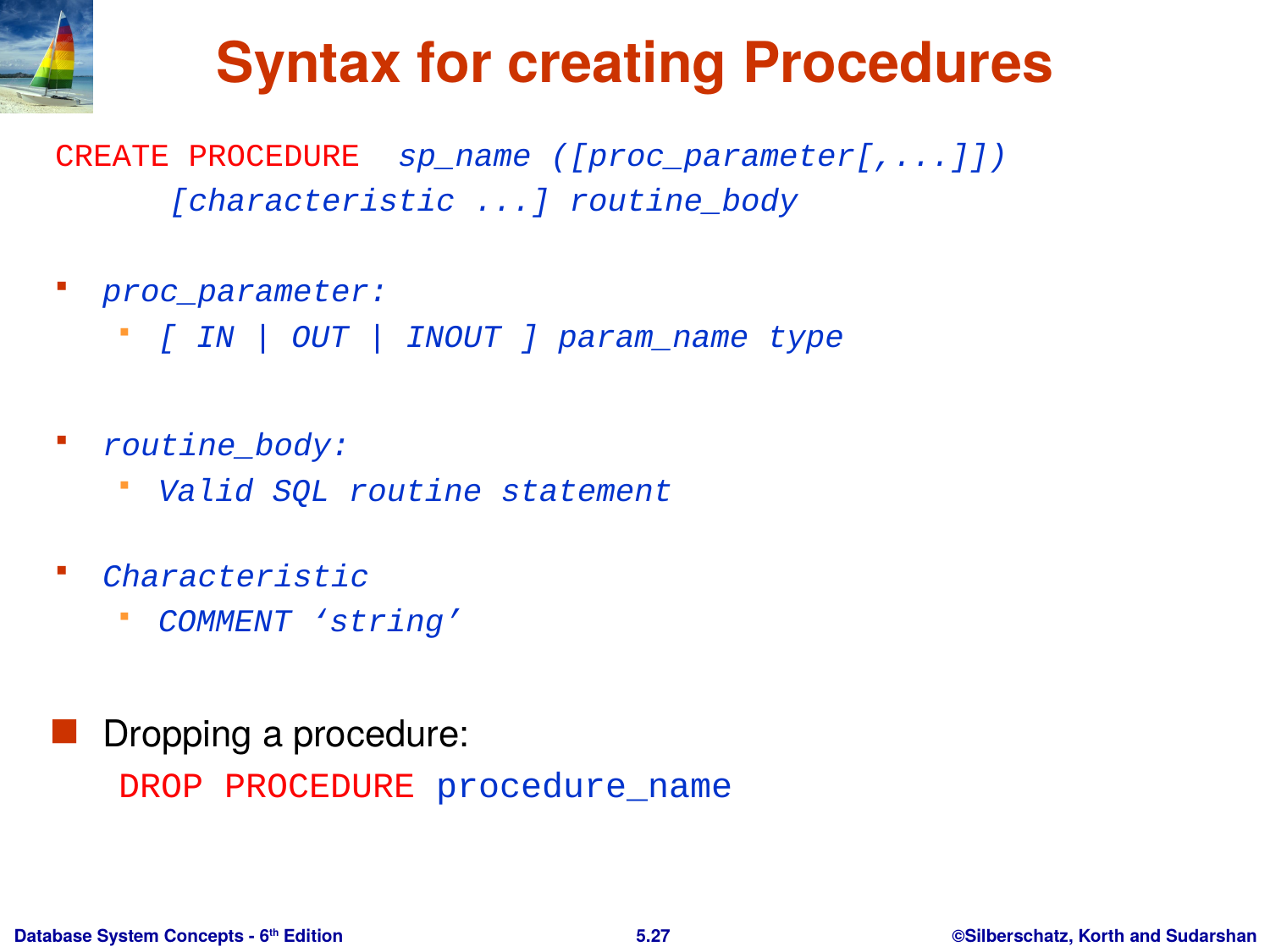

# Syntax for creating Procedures
CREATE PROCEDURE  sp_name ([proc_parameter[,...]])
      [characteristic ...] routine_body

proc_parameter:
[ IN | OUT | INOUT ] param_name type

routine_body:
Valid SQL routine statement

Characteristic
COMMENT ‘string’

Dropping a procedure:
DROP PROCEDURE procedure_name